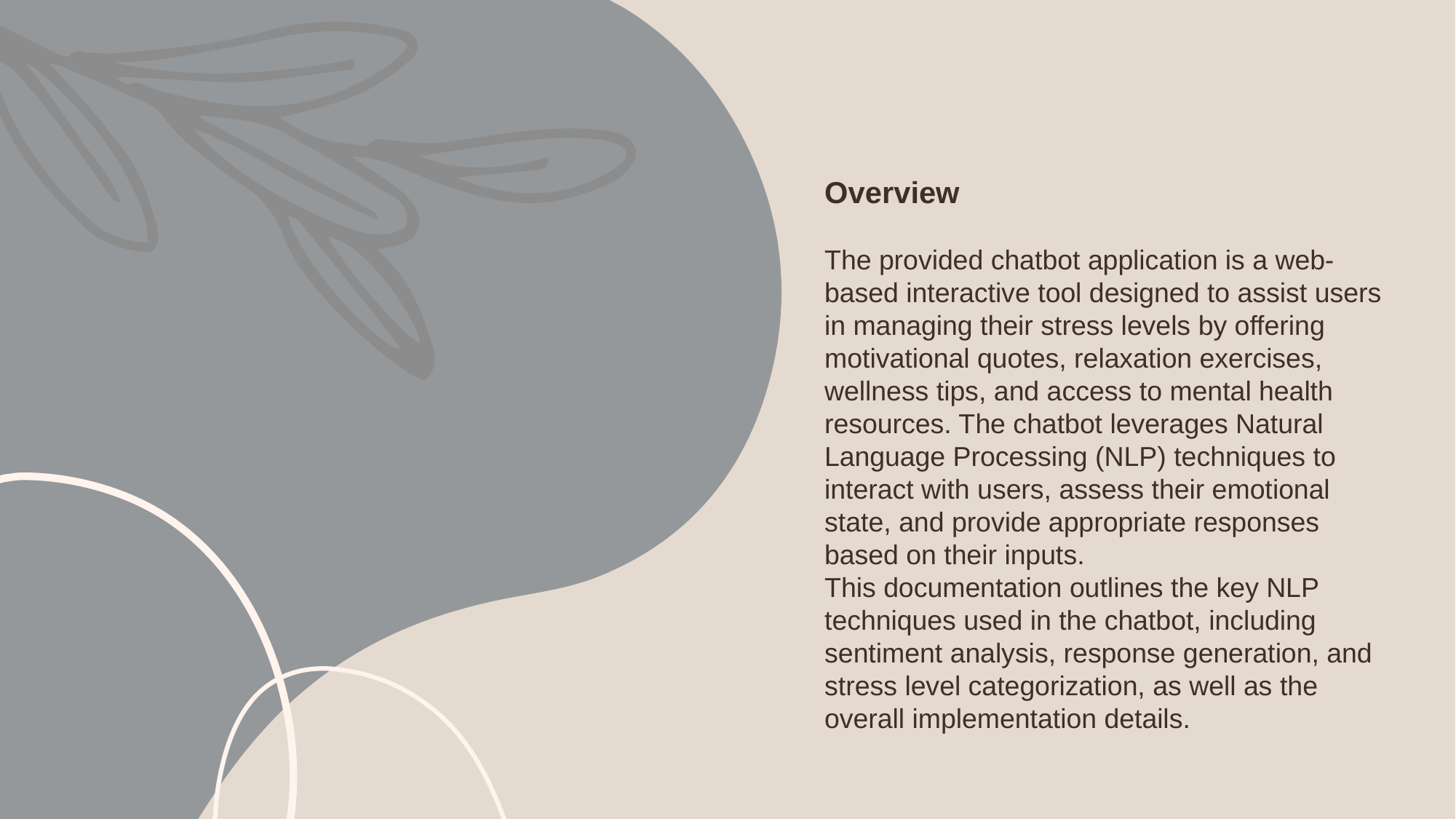

Overview

The provided chatbot application is a web-based interactive tool designed to assist users in managing their stress levels by offering motivational quotes, relaxation exercises, wellness tips, and access to mental health resources. The chatbot leverages Natural Language Processing (NLP) techniques to interact with users, assess their emotional state, and provide appropriate responses based on their inputs.
This documentation outlines the key NLP techniques used in the chatbot, including sentiment analysis, response generation, and stress level categorization, as well as the overall implementation details.